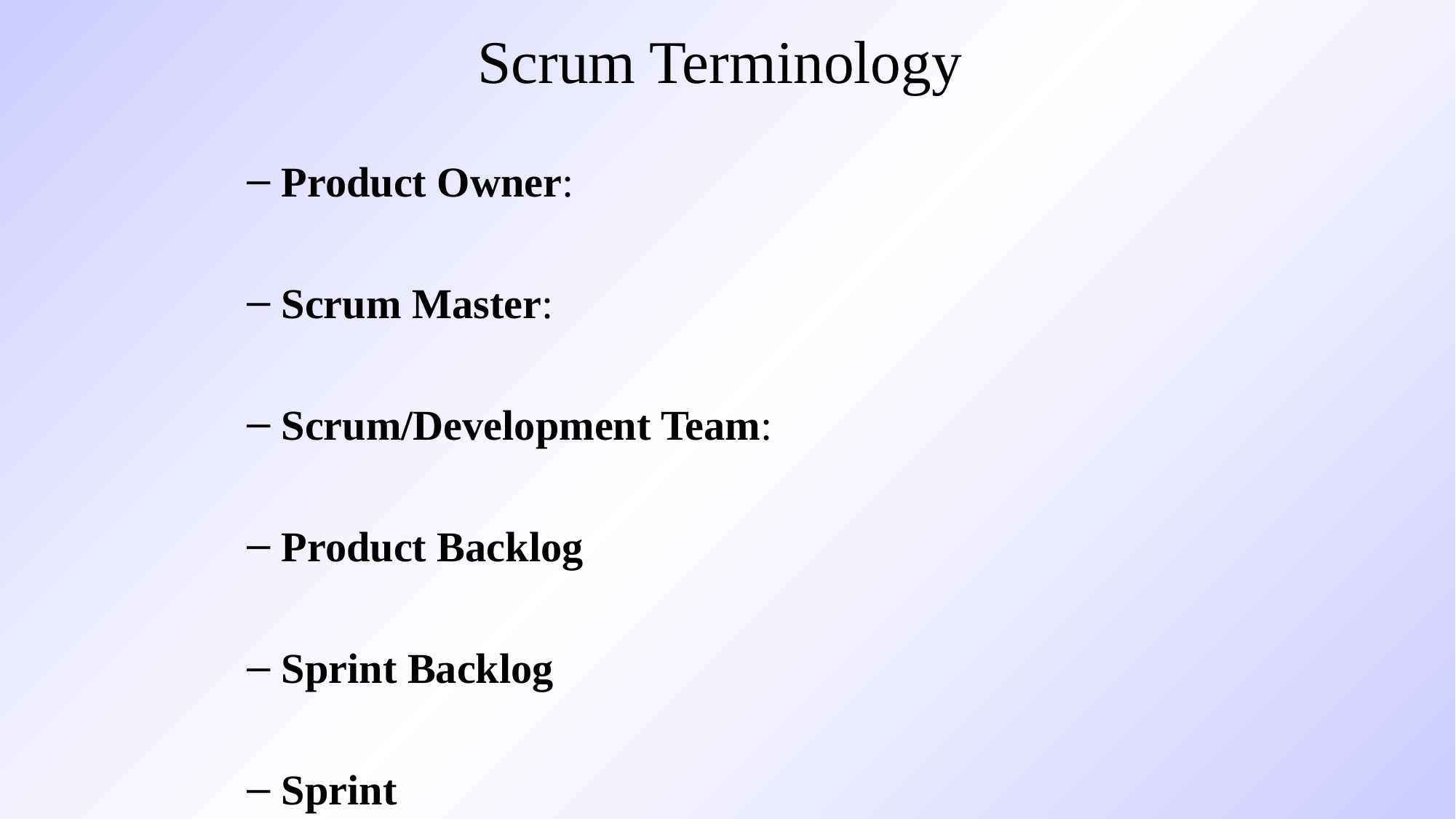

# Scrum Terminology

Product Owner:

Scrum Master:

Scrum/Development Team:

Product Backlog

Sprint Backlog

Sprint